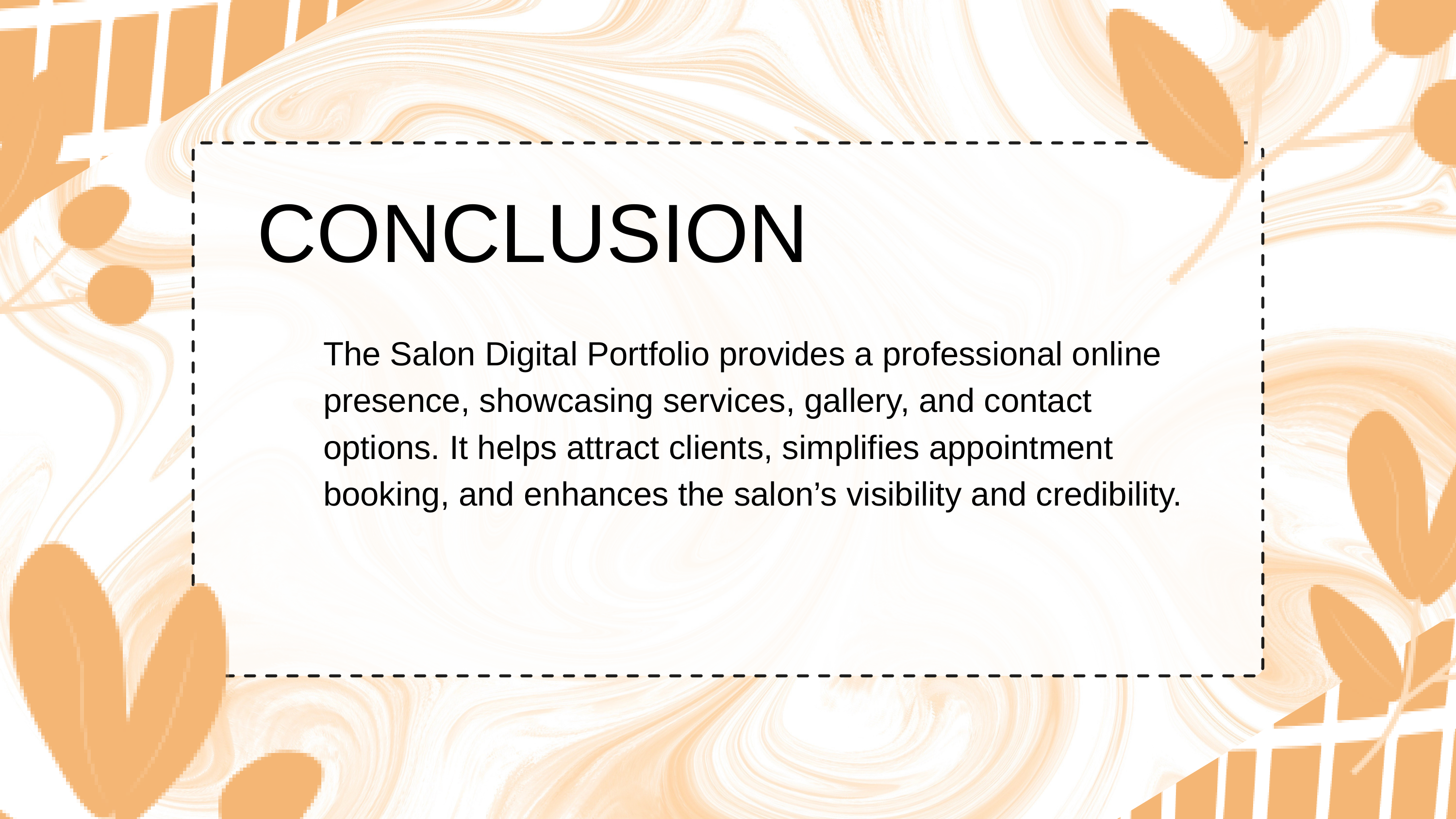

CONCLUSION
The Salon Digital Portfolio provides a professional online presence, showcasing services, gallery, and contact options. It helps attract clients, simplifies appointment booking, and enhances the salon’s visibility and credibility.